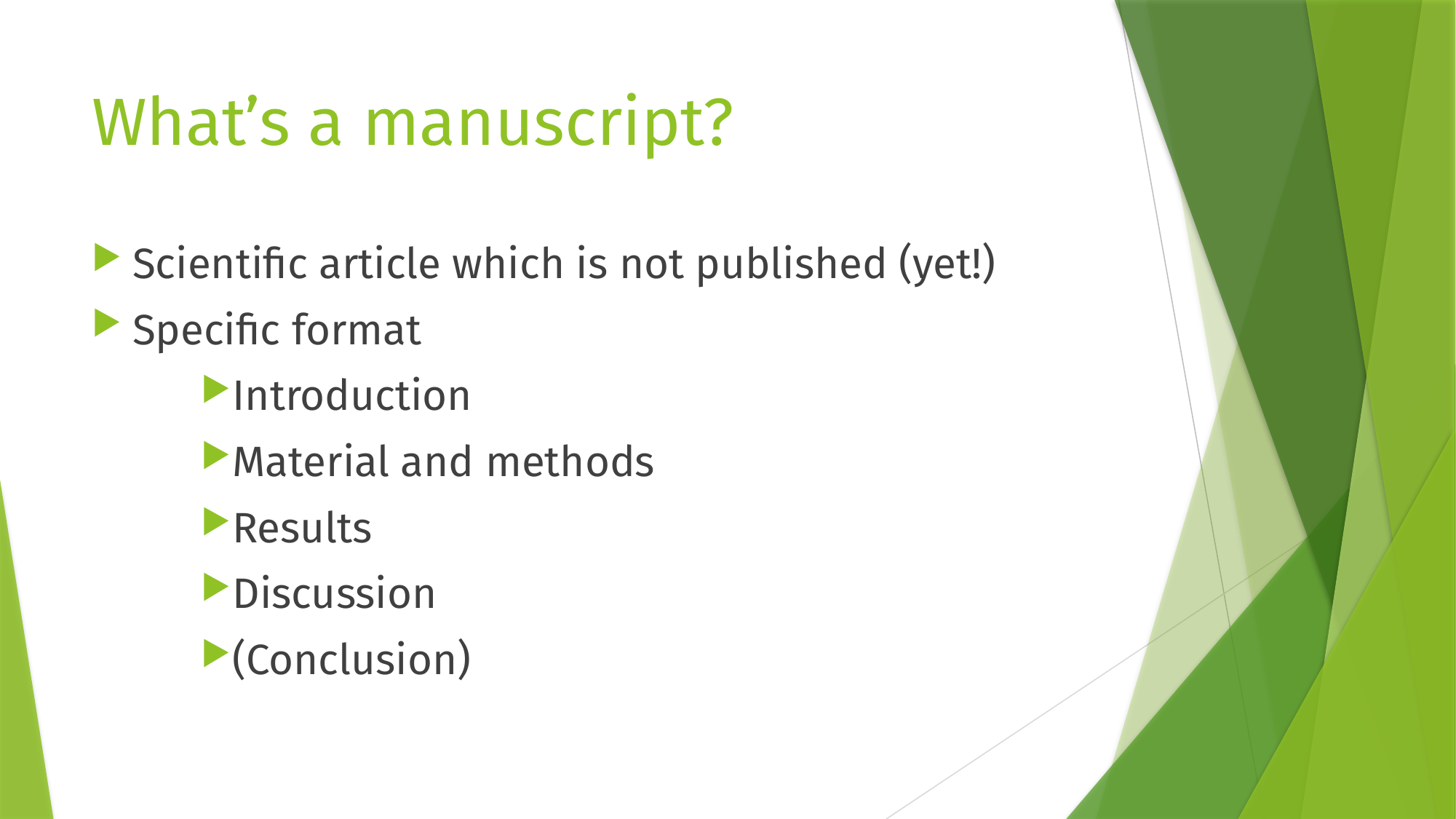

# What’s a manuscript?
Scientific article which is not published (yet!)
Specific format
Introduction
Material and methods
Results
Discussion
(Conclusion)